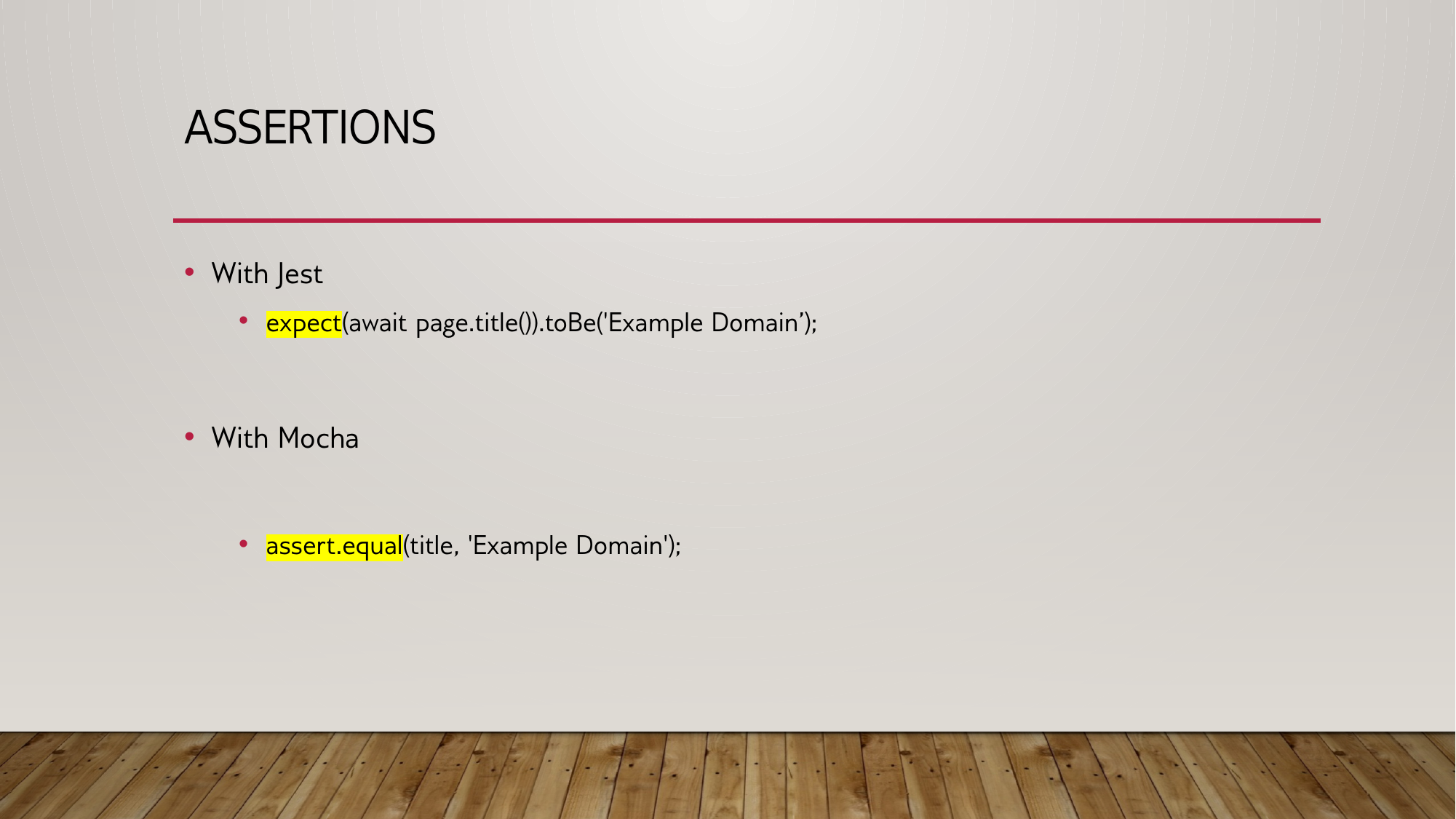

# assertions
With Jest
expect(await page.title()).toBe('Example Domain’);

With Mocha

assert.equal(title, 'Example Domain');